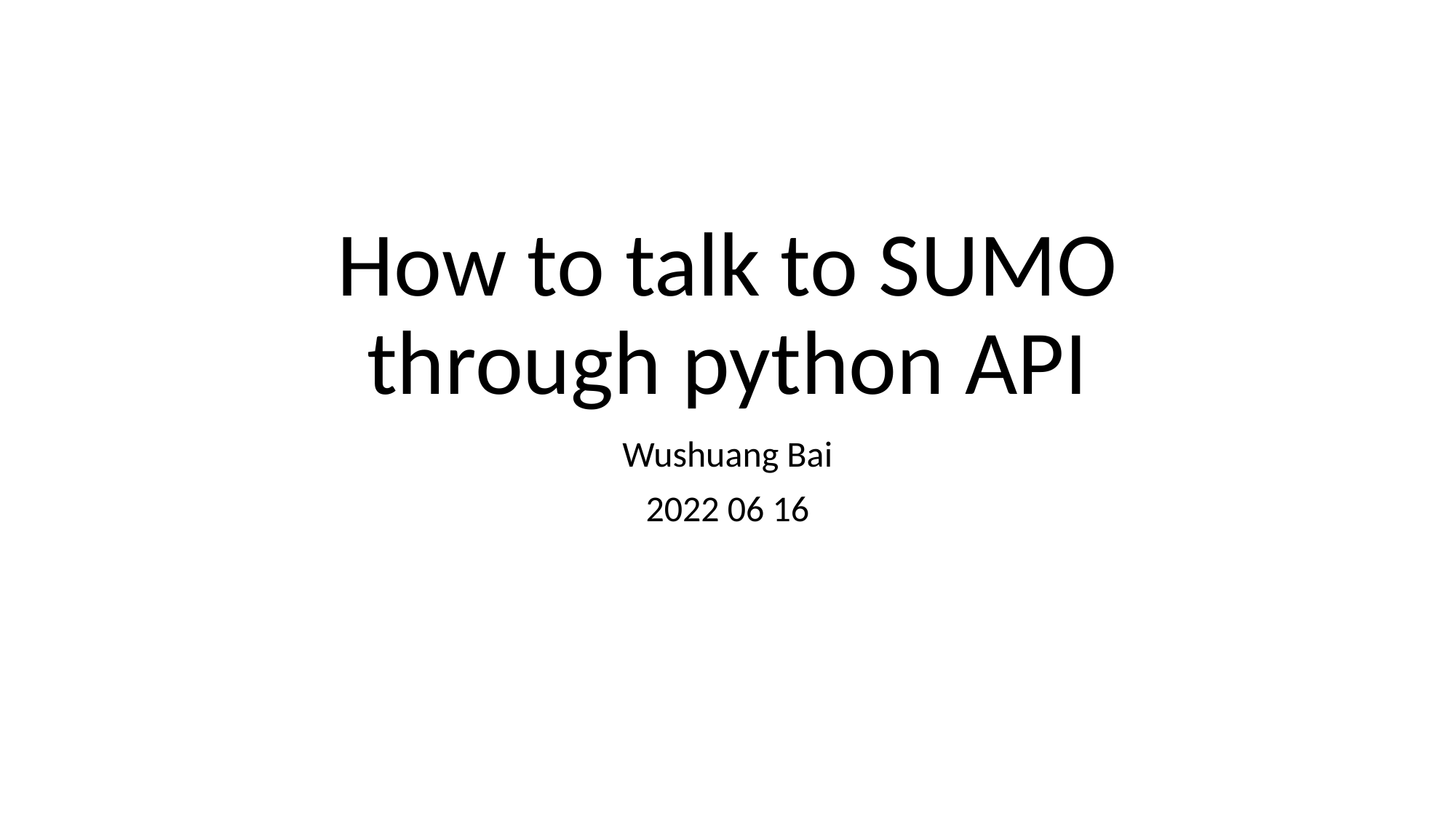

# How to talk to SUMO through python API
Wushuang Bai
2022 06 16